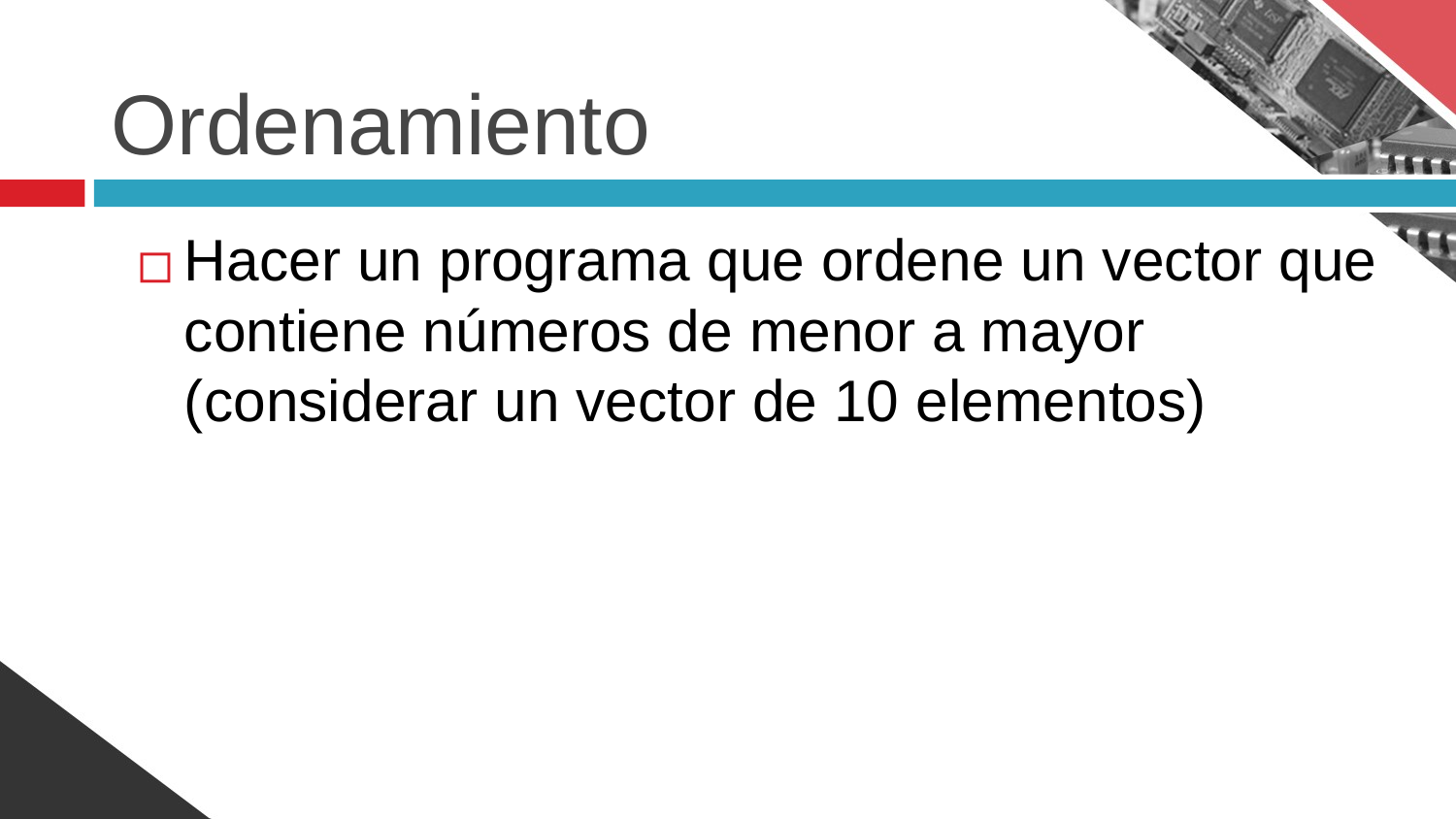

# Ordenamiento
Hacer un programa que ordene un vector que contiene números de menor a mayor (considerar un vector de 10 elementos)